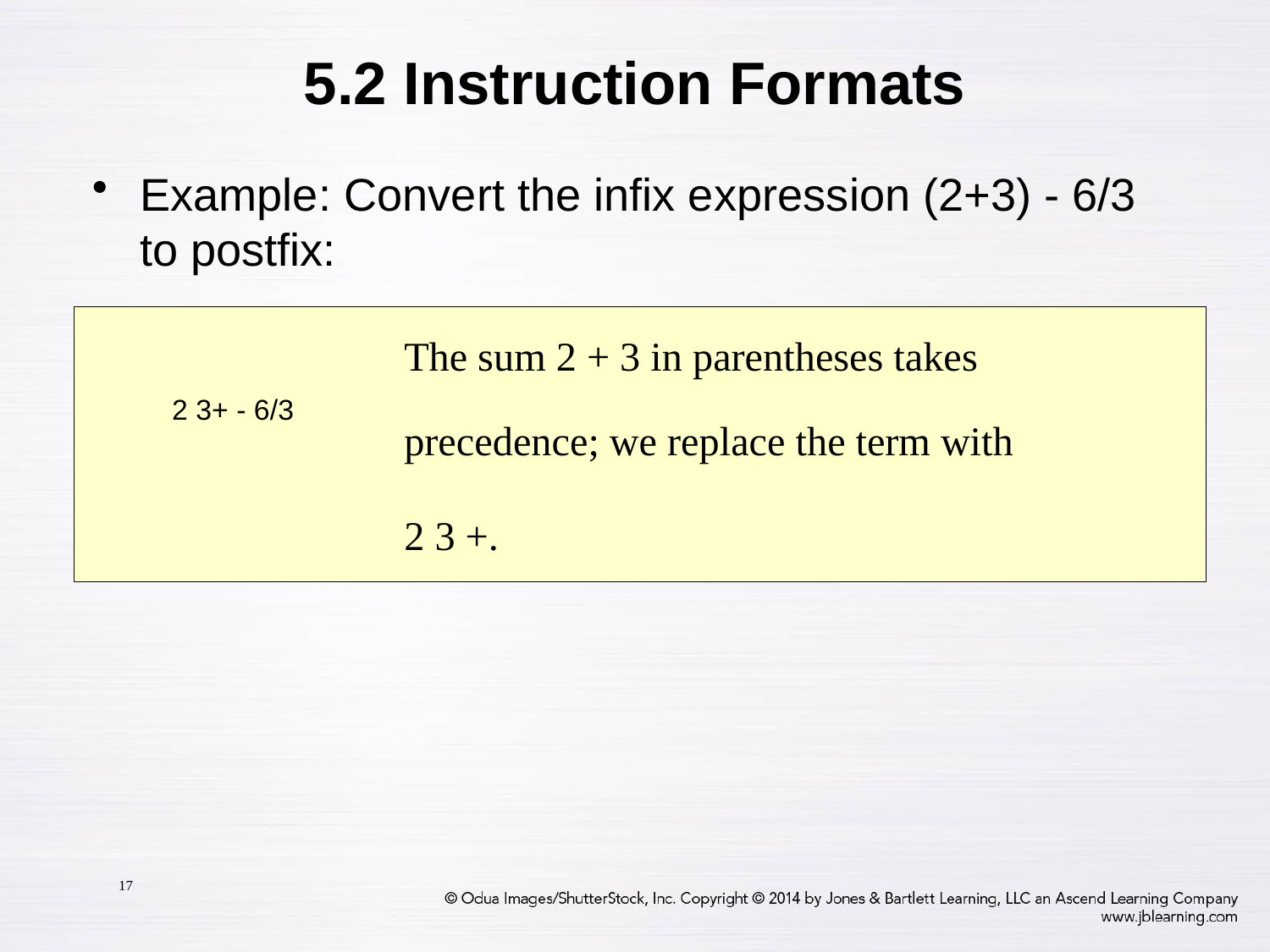

# 5.2 Instruction Formats
Example: Convert the infix expression (2+3) - 6/3 to postfix:

The sum 2 + 3 in parentheses takes precedence; we replace the term with
2 3 +.
2 3+ - 6/3
17